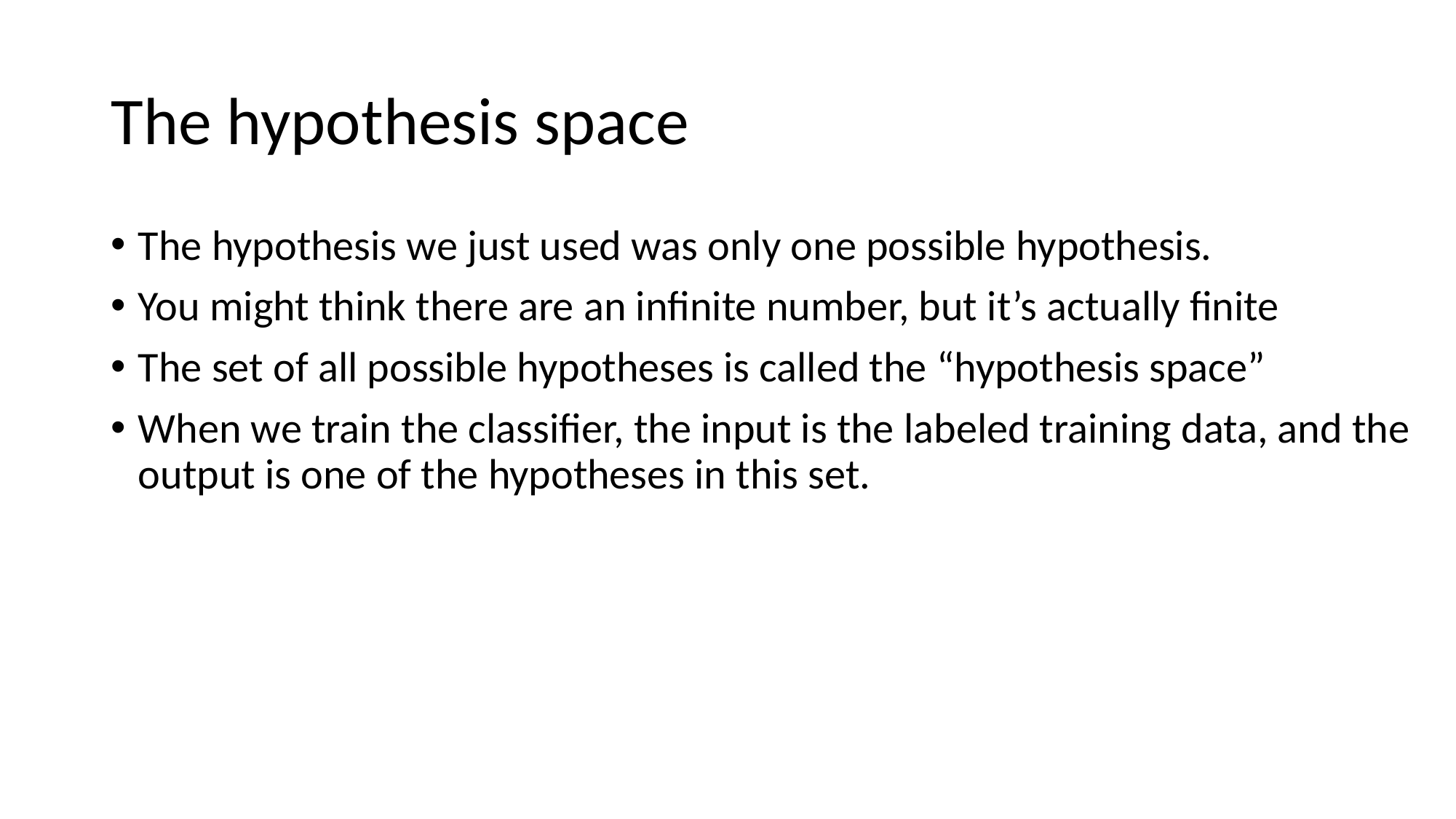

# The hypothesis space
The hypothesis we just used was only one possible hypothesis.
You might think there are an infinite number, but it’s actually finite
The set of all possible hypotheses is called the “hypothesis space”
When we train the classifier, the input is the labeled training data, and the output is one of the hypotheses in this set.